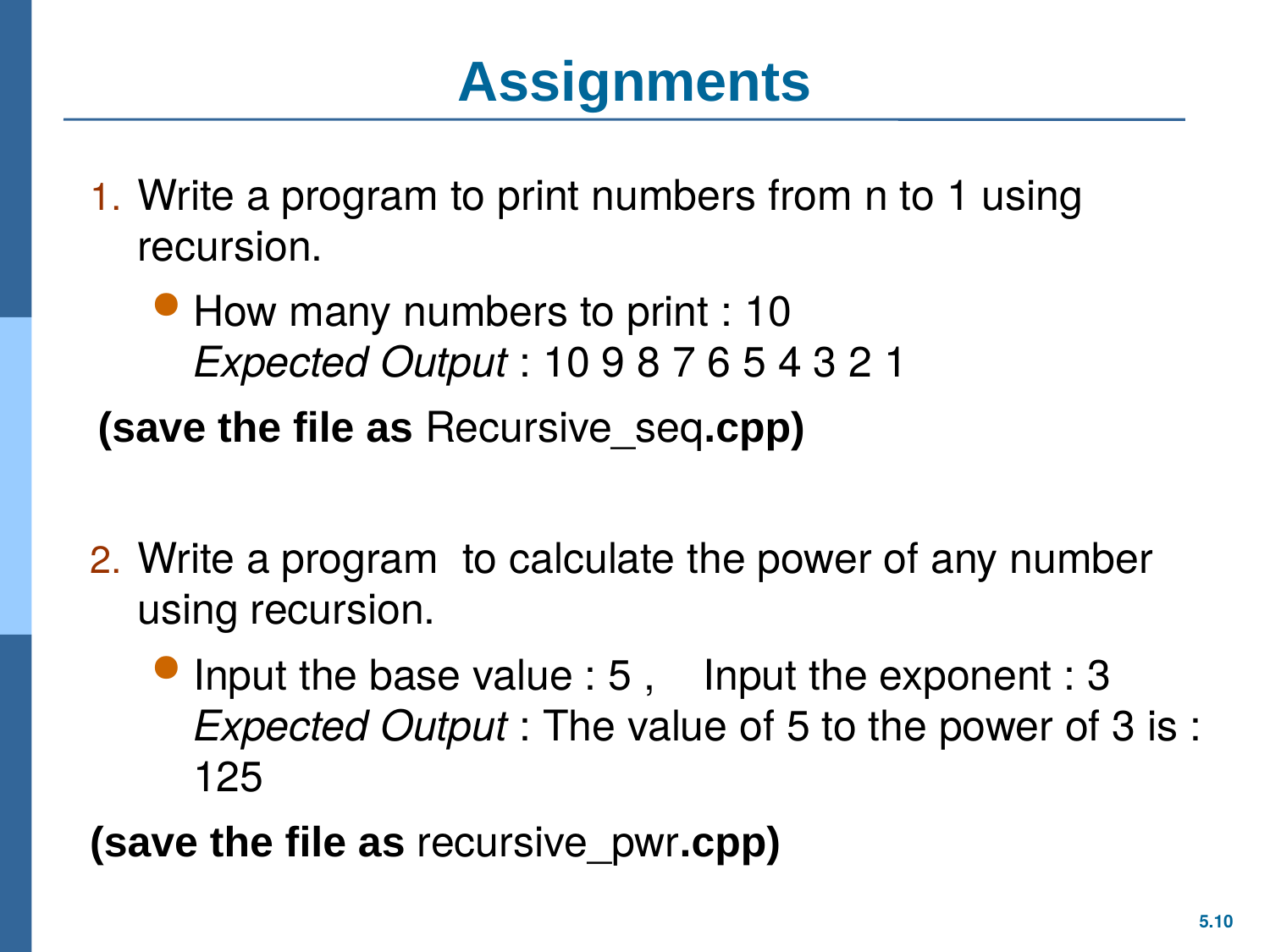

# Assignments
Write a program to print numbers from n to 1 using recursion.
How many numbers to print : 10 
Expected Output : 10 9 8 7 6 5 4 3 2 1
(save the file as Recursive_seq.cpp)

Write a program  to calculate the power of any number using recursion.
Input the base value : 5 ,    Input the exponent : 3 
Expected Output : The value of 5 to the power of 3 is : 125
(save the file as recursive_pwr.cpp)